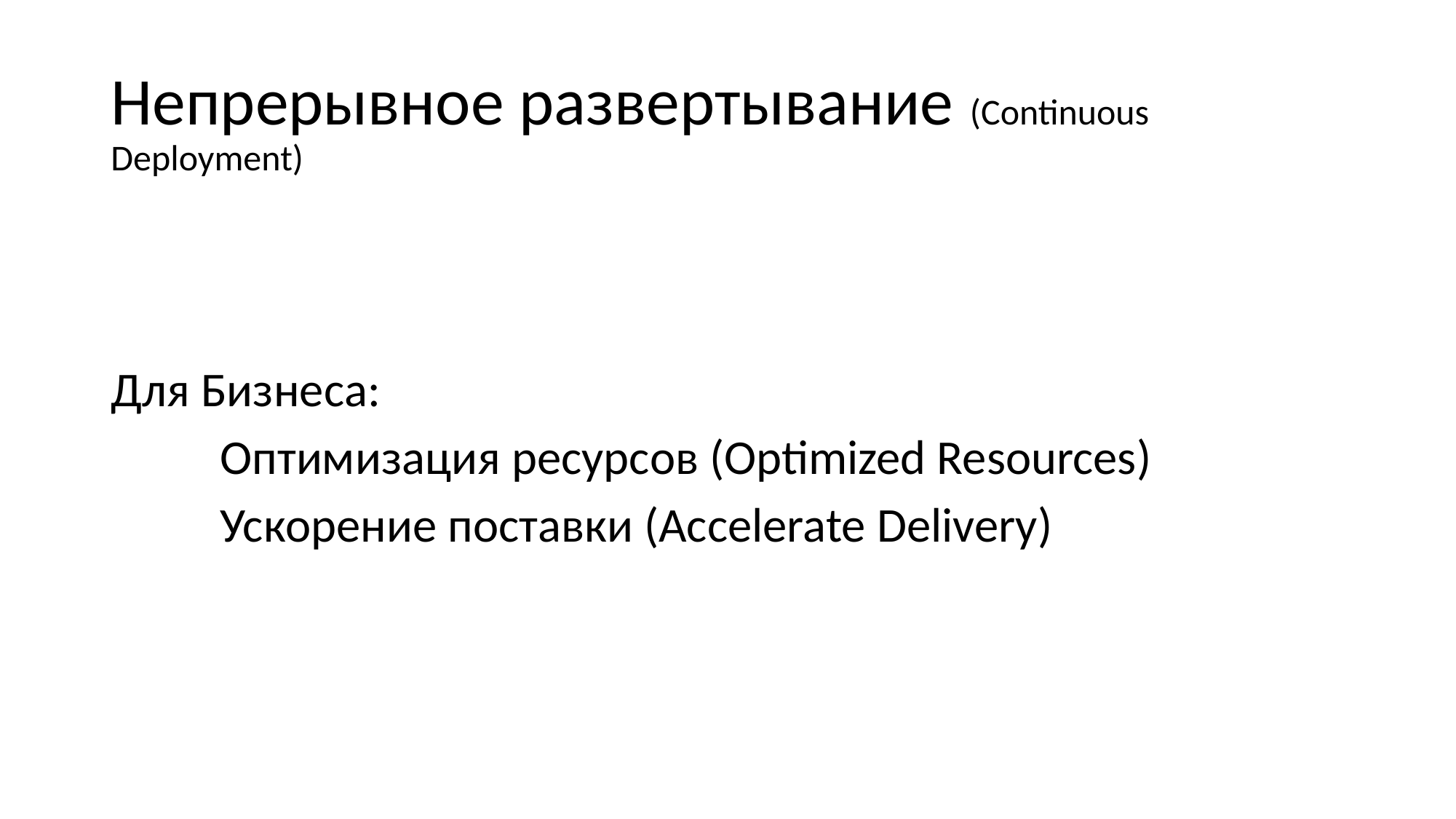

# Непрерывное развертывание (Continuous Deployment)

Для Бизнеса:
	Оптимизация ресурсов (Optimized Resources)
	Ускорение поставки (Accelerate Delivery)